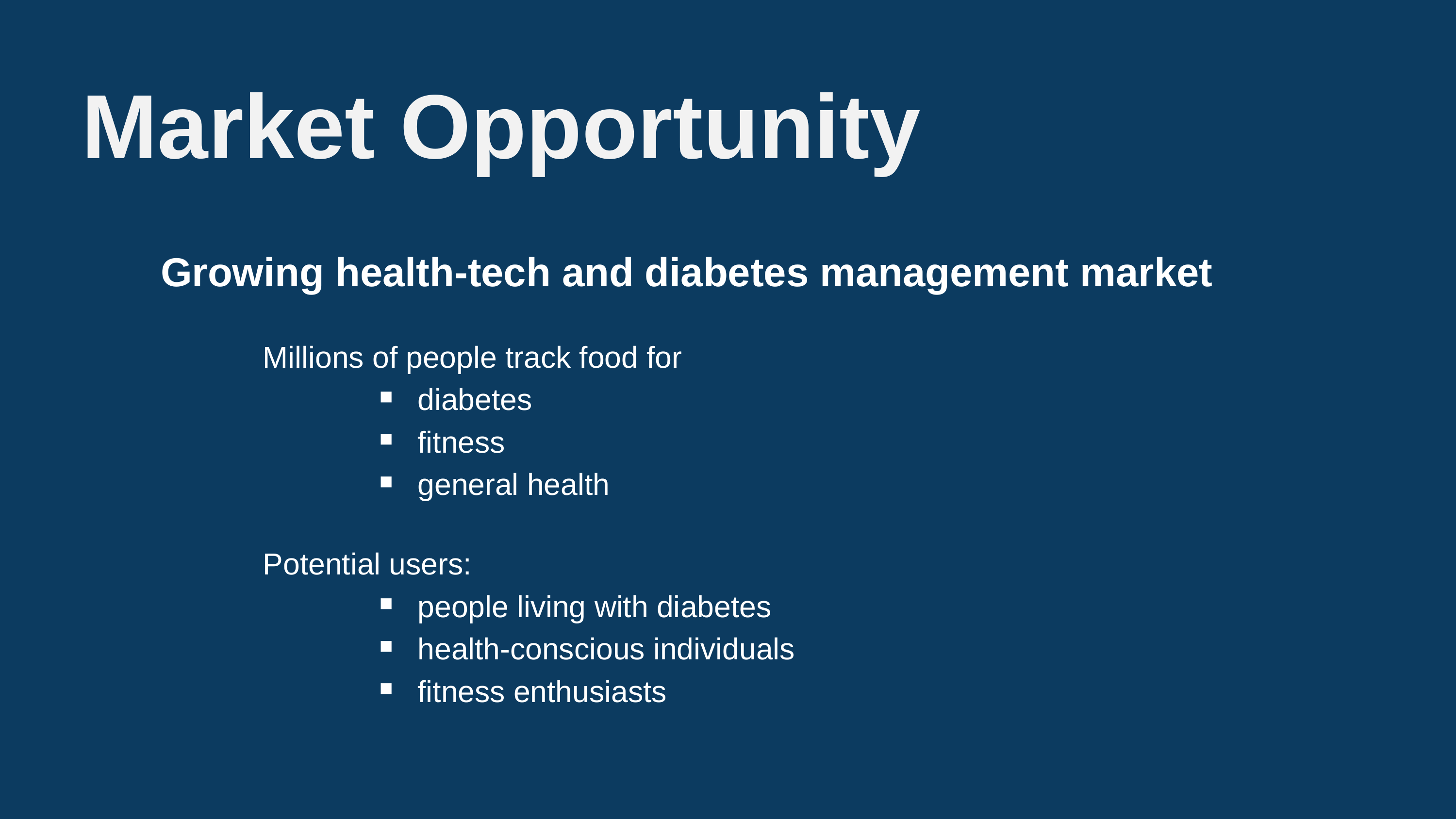

Market Opportunity
Growing health-tech and diabetes management market
Millions of people track food for
diabetes
fitness
general health
Potential users:
people living with diabetes
health-conscious individuals
fitness enthusiasts